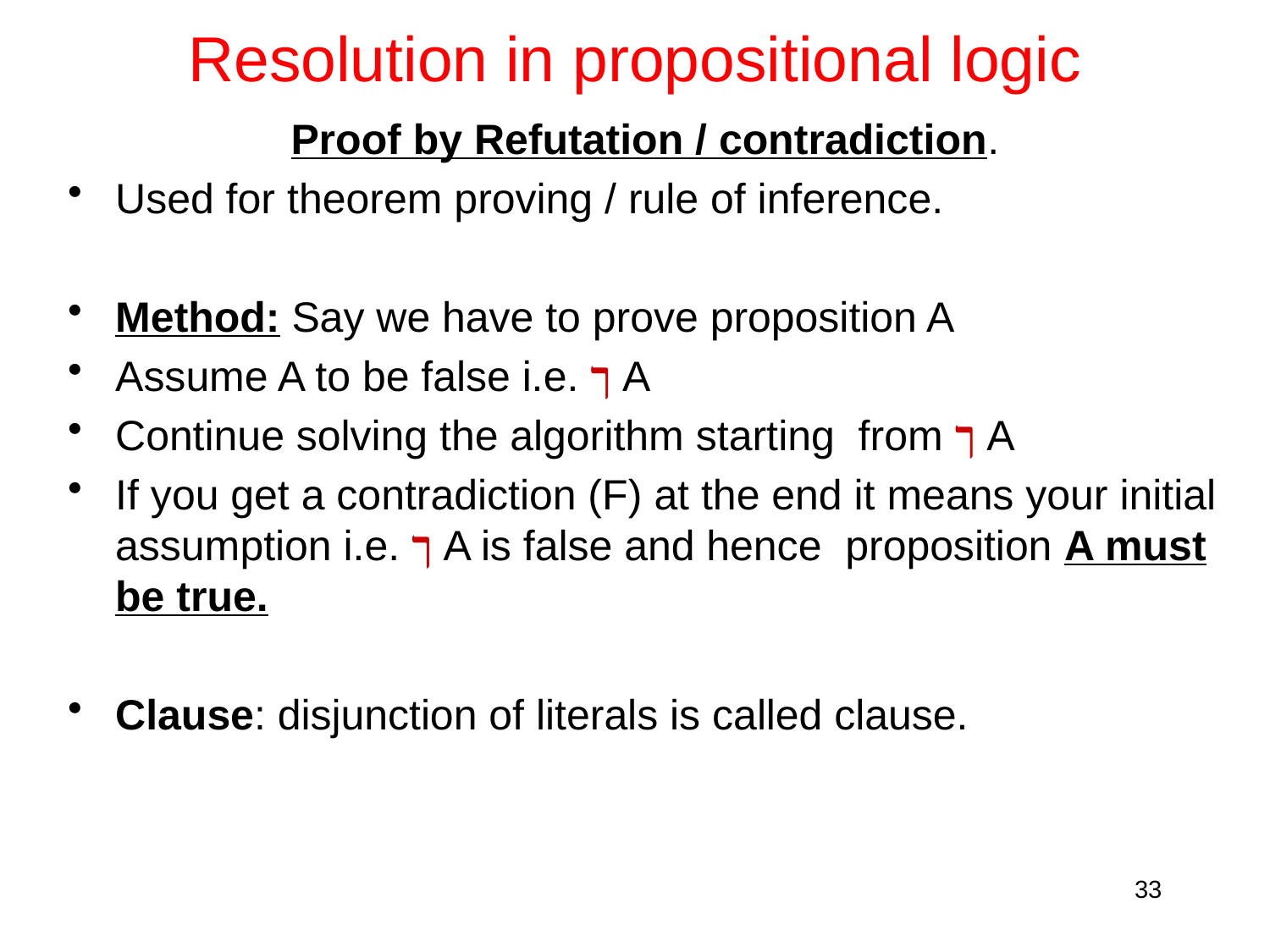

# Resolution in propositional logic
Proof by Refutation / contradiction.
Used for theorem proving / rule of inference.

Method: Say we have to prove proposition A
Assume A to be false i.e. ך A
Continue solving the algorithm starting  from ך A
If you get a contradiction (F) at the end it means your initial assumption i.e. ך A is false and hence  proposition A must be true.

Clause: disjunction of literals is called clause.

33